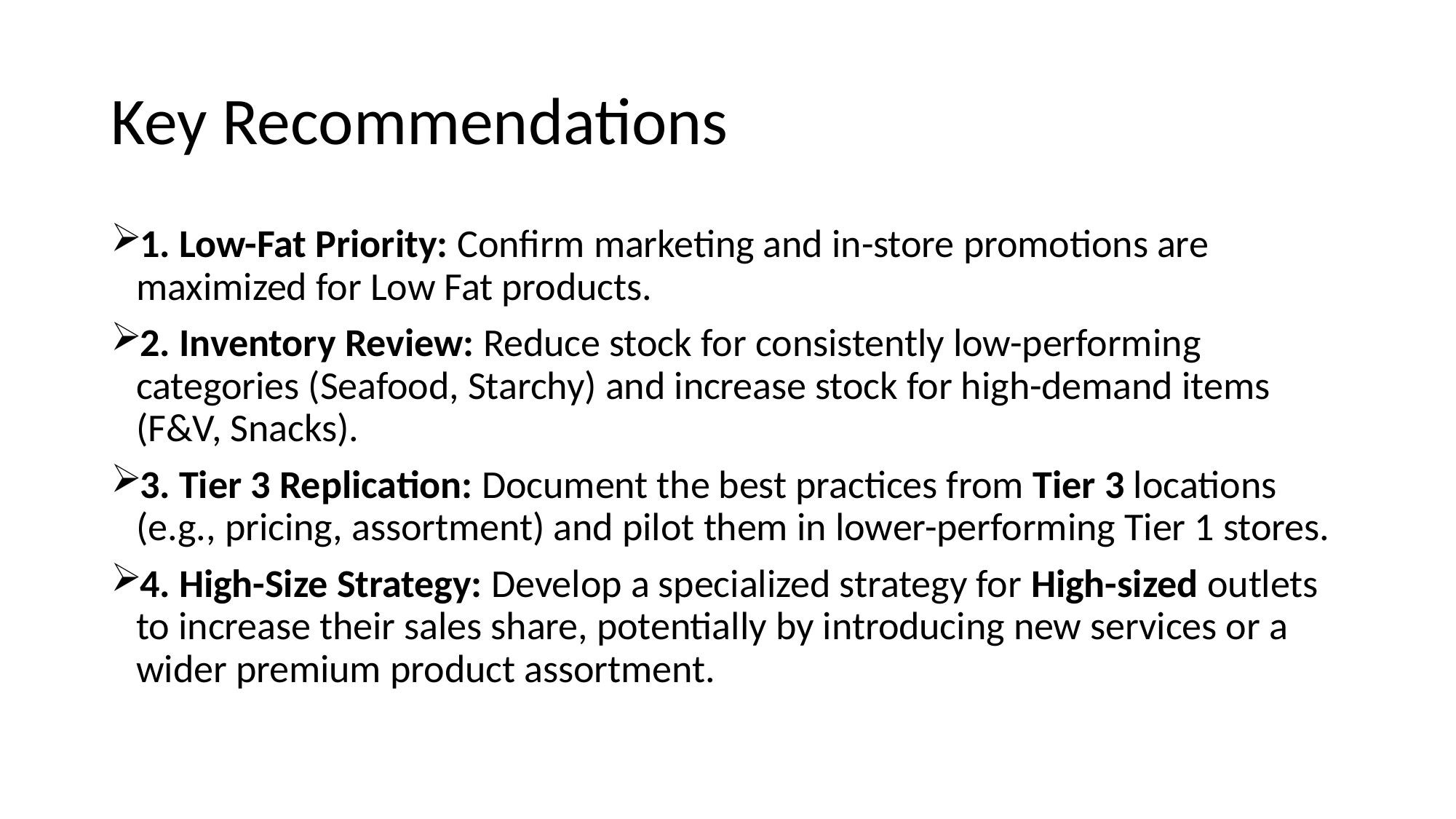

# Key Recommendations
1. Low-Fat Priority: Confirm marketing and in-store promotions are maximized for Low Fat products.
2. Inventory Review: Reduce stock for consistently low-performing categories (Seafood, Starchy) and increase stock for high-demand items (F&V, Snacks).
3. Tier 3 Replication: Document the best practices from Tier 3 locations (e.g., pricing, assortment) and pilot them in lower-performing Tier 1 stores.
4. High-Size Strategy: Develop a specialized strategy for High-sized outlets to increase their sales share, potentially by introducing new services or a wider premium product assortment.